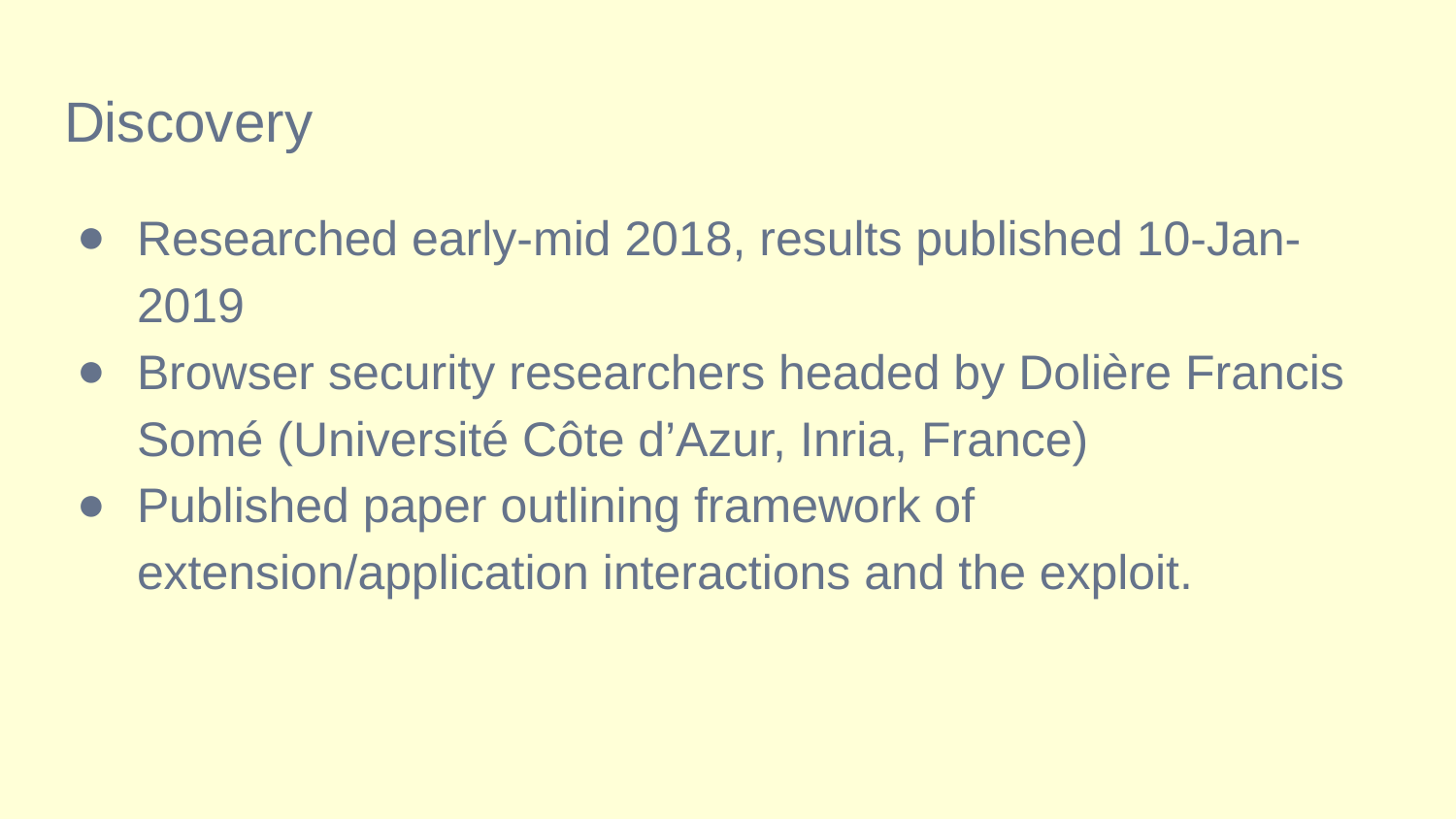

# Discovery
Researched early-mid 2018, results published 10-Jan-2019
Browser security researchers headed by Dolière Francis Somé (Université Côte d’Azur, Inria, France)
Published paper outlining framework of extension/application interactions and the exploit.